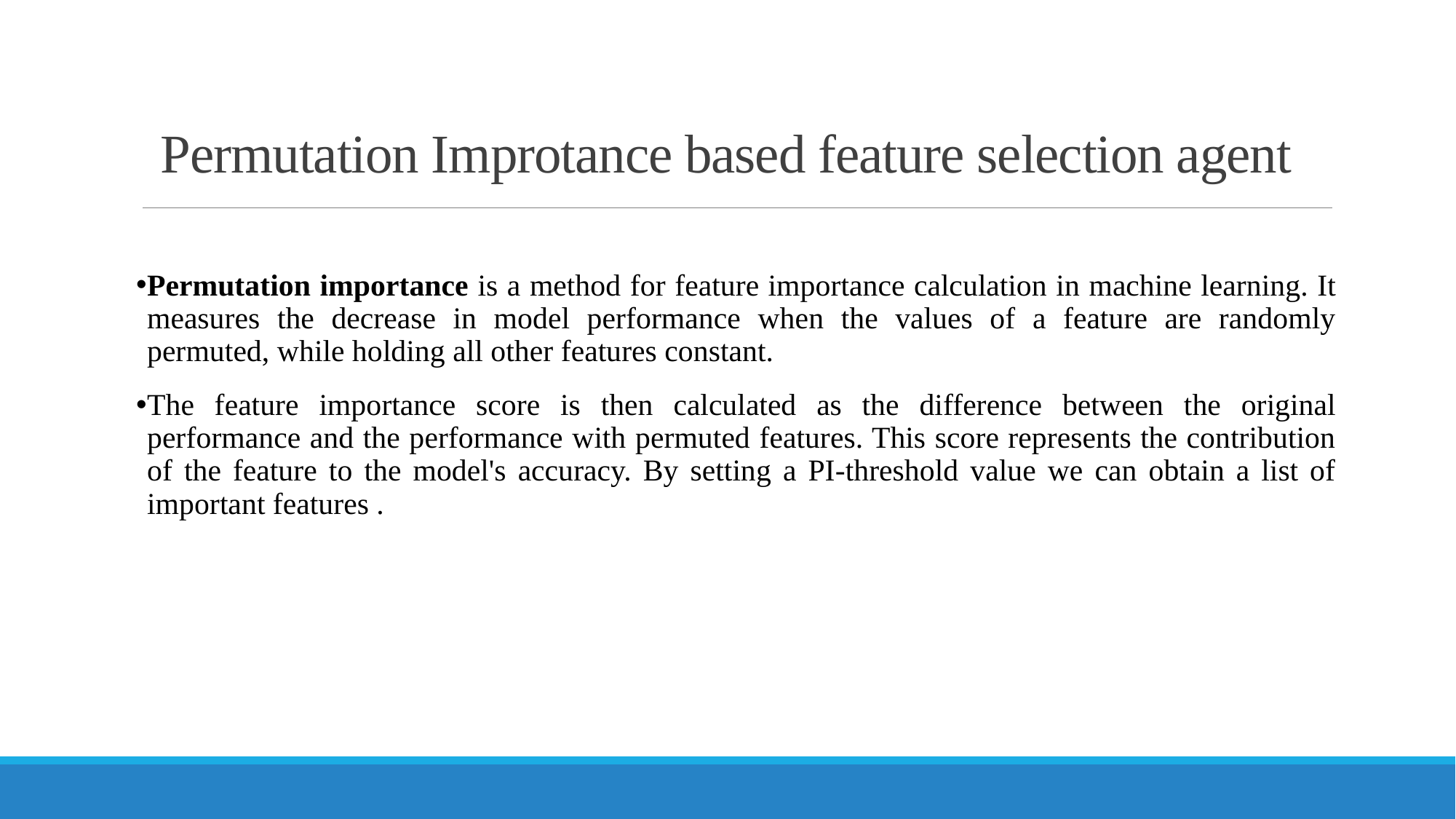

# Permutation Improtance based feature selection agent
Permutation importance is a method for feature importance calculation in machine learning. It measures the decrease in model performance when the values of a feature are randomly permuted, while holding all other features constant.
The feature importance score is then calculated as the difference between the original performance and the performance with permuted features. This score represents the contribution of the feature to the model's accuracy. By setting a PI-threshold value we can obtain a list of important features .